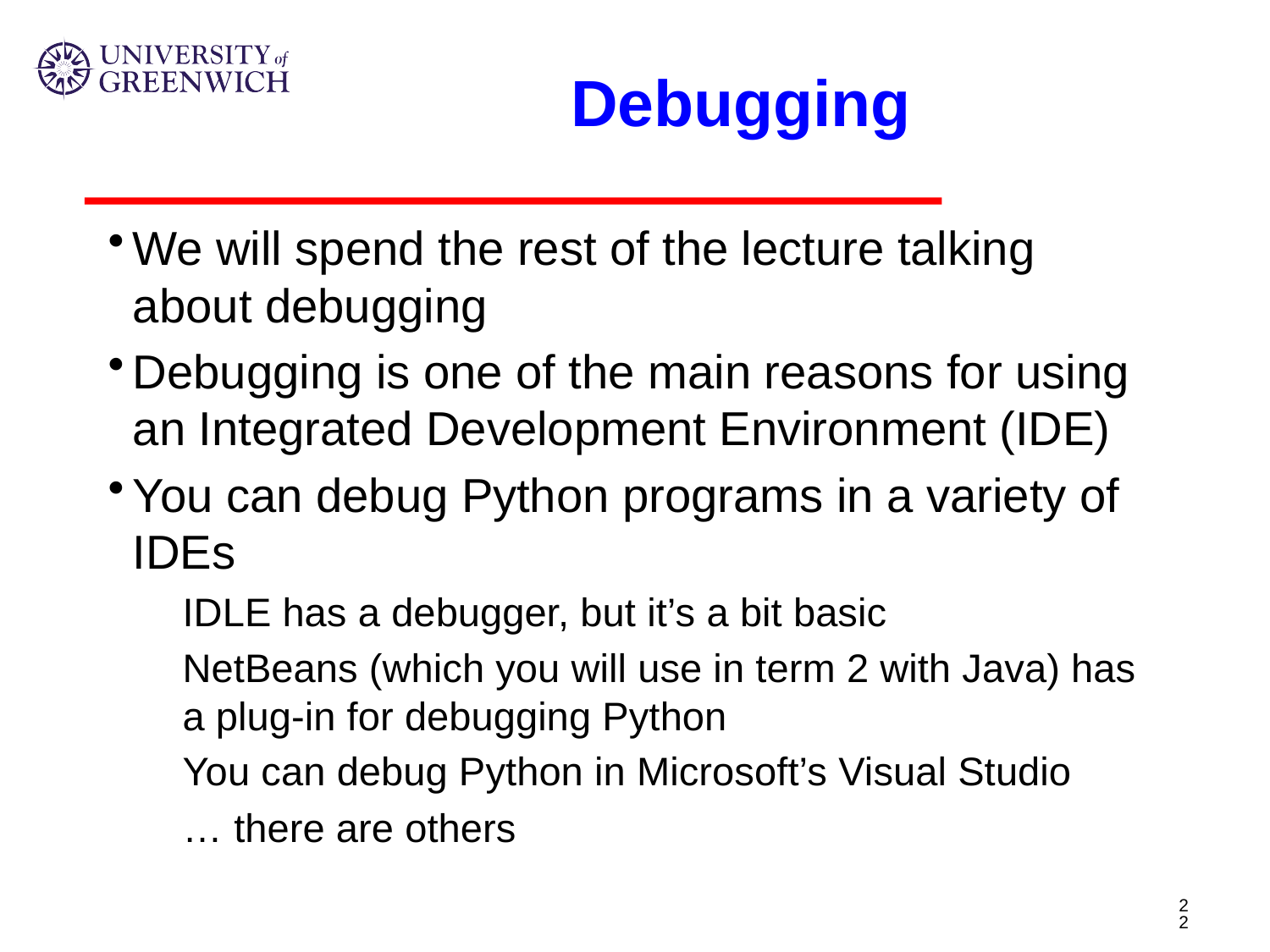

# Debugging
We will spend the rest of the lecture talking about debugging
Debugging is one of the main reasons for using an Integrated Development Environment (IDE)
You can debug Python programs in a variety of IDEs
IDLE has a debugger, but it’s a bit basic
NetBeans (which you will use in term 2 with Java) has a plug-in for debugging Python
You can debug Python in Microsoft’s Visual Studio
… there are others
22